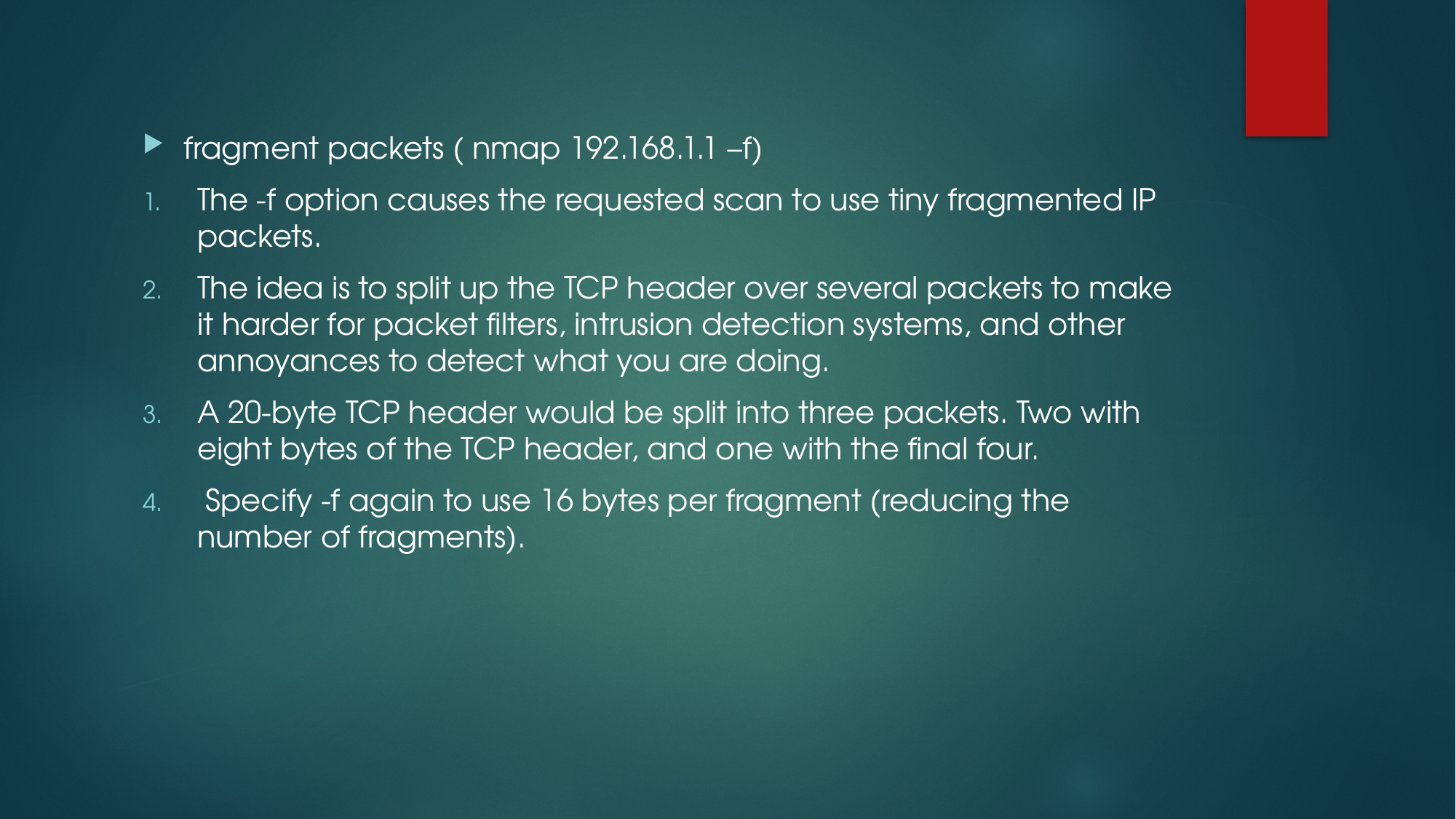

fragment packets ( nmap 192.168.1.1 –f)
The -f option causes the requested scan to use tiny fragmented IP packets.
The idea is to split up the TCP header over several packets to make it harder for packet filters, intrusion detection systems, and other annoyances to detect what you are doing.
A 20-byte TCP header would be split into three packets. Two with eight bytes of the TCP header, and one with the final four.
 Specify -f again to use 16 bytes per fragment (reducing the number of fragments).